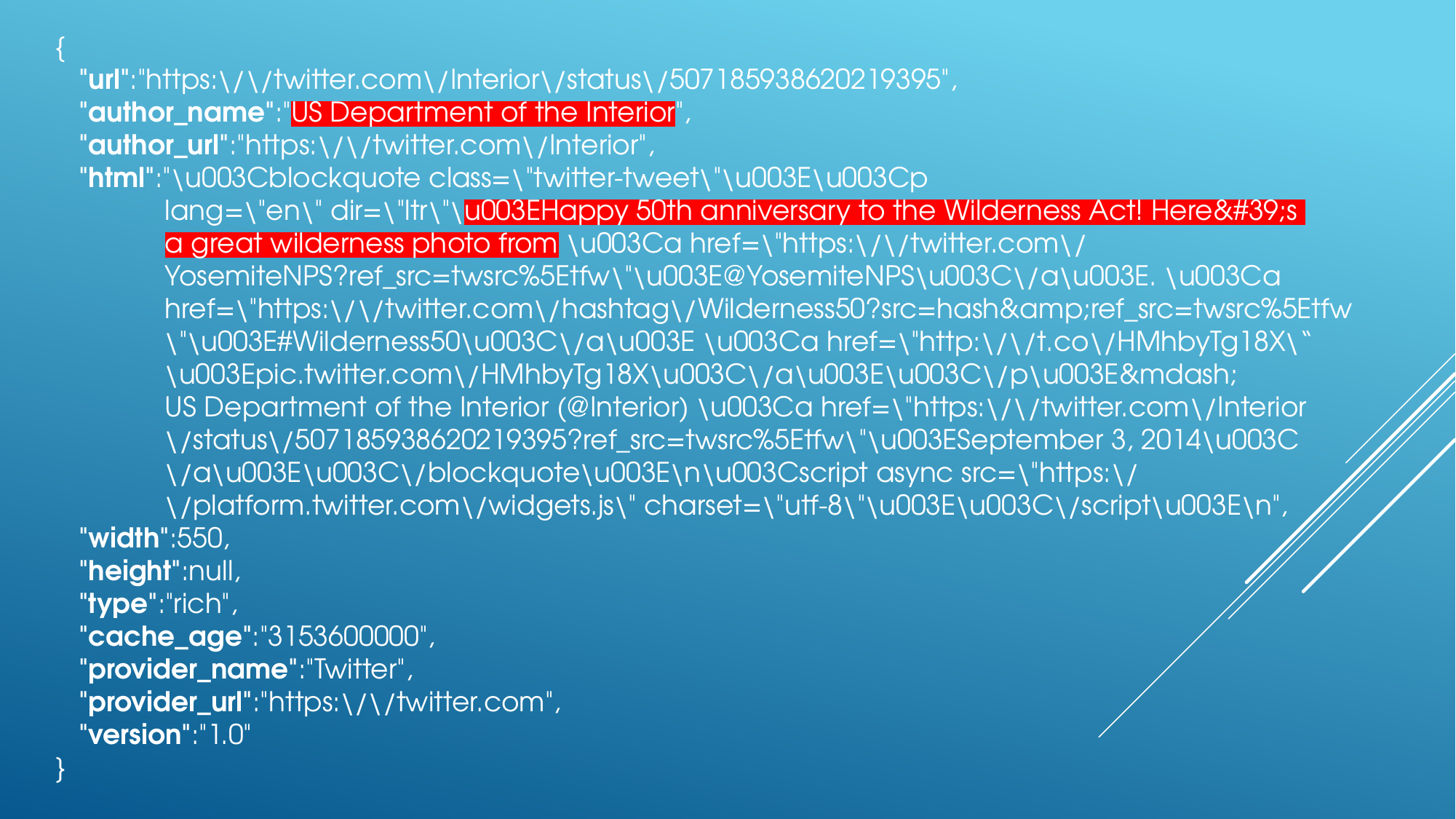

{ 
   "url":"https:\/\/twitter.com\/Interior\/status\/507185938620219395",
   "author_name":"US Department of the Interior",
   "author_url":"https:\/\/twitter.com\/Interior",
   "html":"\u003Cblockquote class=\"twitter-tweet\"\u003E\u003Cp
	lang=\"en\" dir=\"ltr\"\u003EHappy 50th anniversary to the Wilderness Act! Here&#39;s
	a great wilderness photo from \u003Ca href=\"https:\/\/twitter.com\/
	YosemiteNPS?ref_src=twsrc%5Etfw\"\u003E@YosemiteNPS\u003C\/a\u003E. \u003Ca
	href=\"https:\/\/twitter.com\/hashtag\/Wilderness50?src=hash&amp;ref_src=twsrc%5Etfw
	\"\u003E#Wilderness50\u003C\/a\u003E \u003Ca href=\"http:\/\/t.co\/HMhbyTg18X\“
	\u003Epic.twitter.com\/HMhbyTg18X\u003C\/a\u003E\u003C\/p\u003E&mdash;
	US Department of the Interior (@Interior) \u003Ca href=\"https:\/\/twitter.com\/Interior
	\/status\/507185938620219395?ref_src=twsrc%5Etfw\"\u003ESeptember 3, 2014\u003C
	\/a\u003E\u003C\/blockquote\u003E\n\u003Cscript async src=\"https:\/
	\/platform.twitter.com\/widgets.js\" charset=\"utf-8\"\u003E\u003C\/script\u003E\n",
   "width":550,
   "height":null,
   "type":"rich",
   "cache_age":"3153600000",
   "provider_name":"Twitter",
   "provider_url":"https:\/\/twitter.com",
   "version":"1.0"
}